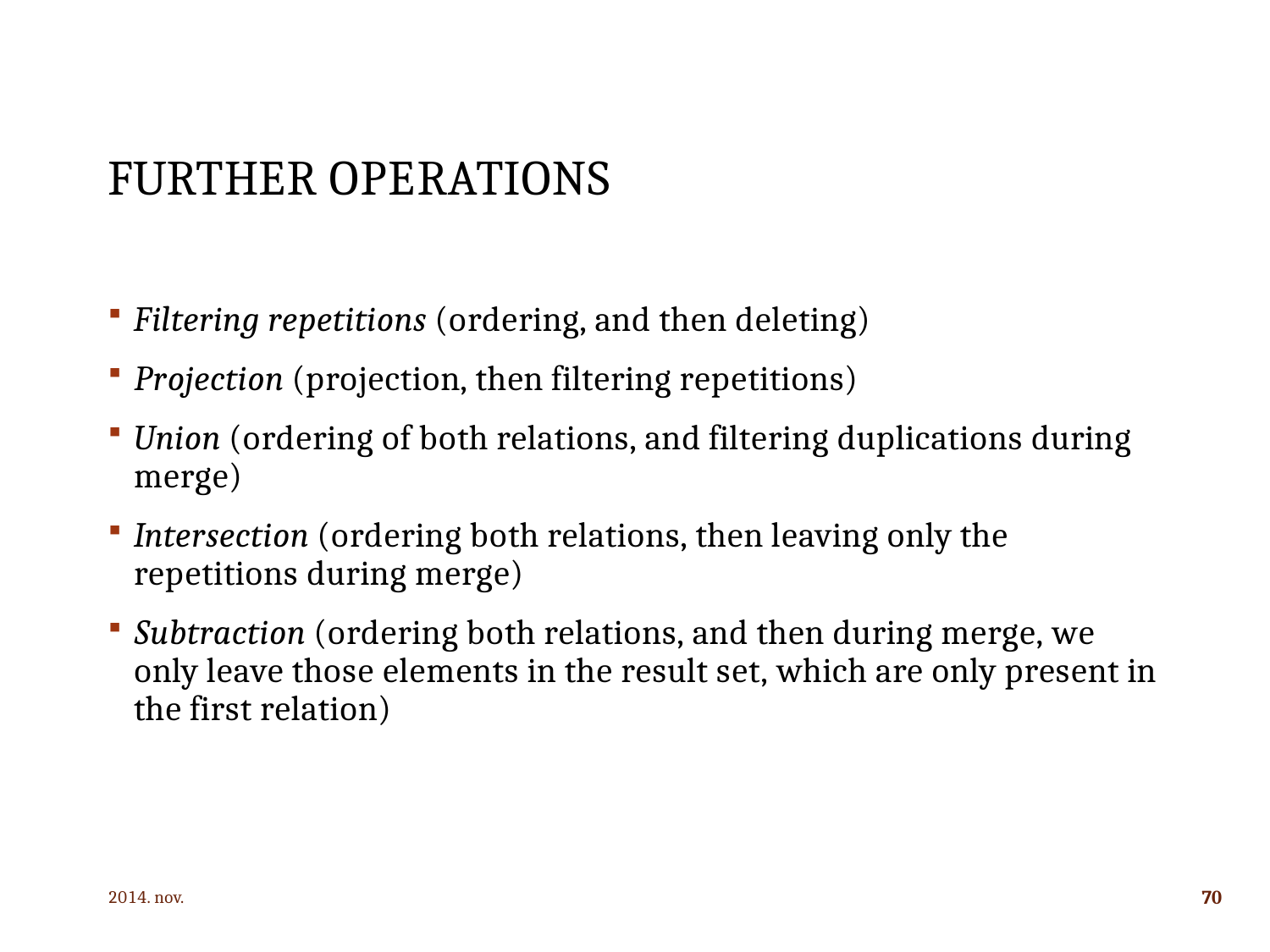

# Further operations
Filtering repetitions (ordering, and then deleting)
Projection (projection, then filtering repetitions)
Union (ordering of both relations, and filtering duplications during merge)
Intersection (ordering both relations, then leaving only the repetitions during merge)
Subtraction (ordering both relations, and then during merge, we only leave those elements in the result set, which are only present in the first relation)
2014. nov.
70